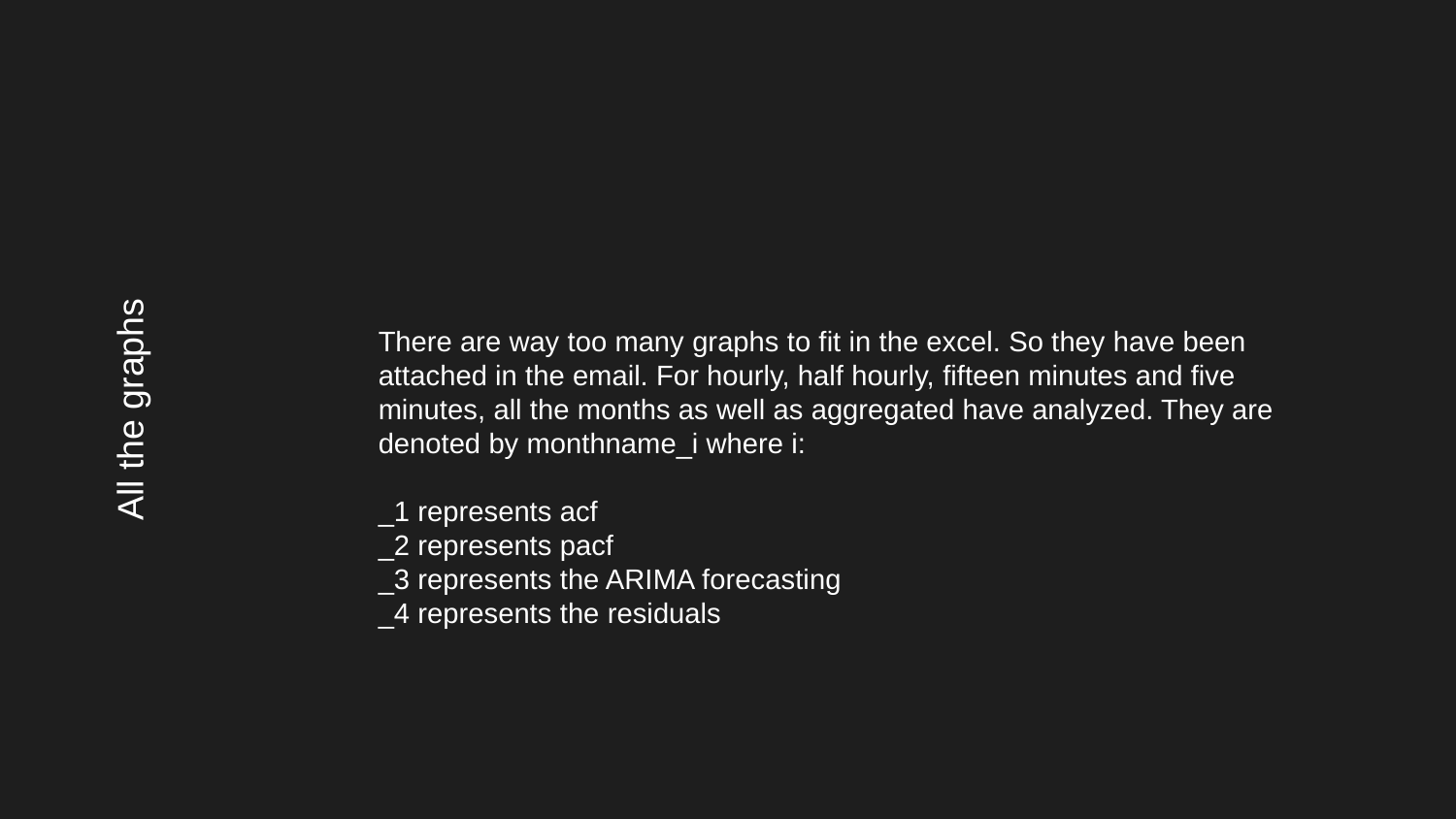

There are way too many graphs to fit in the excel. So they have been attached in the email. For hourly, half hourly, fifteen minutes and five minutes, all the months as well as aggregated have analyzed. They are denoted by monthname_i where i:
_1 represents acf
_2 represents pacf
_3 represents the ARIMA forecasting
_4 represents the residuals
# All the graphs